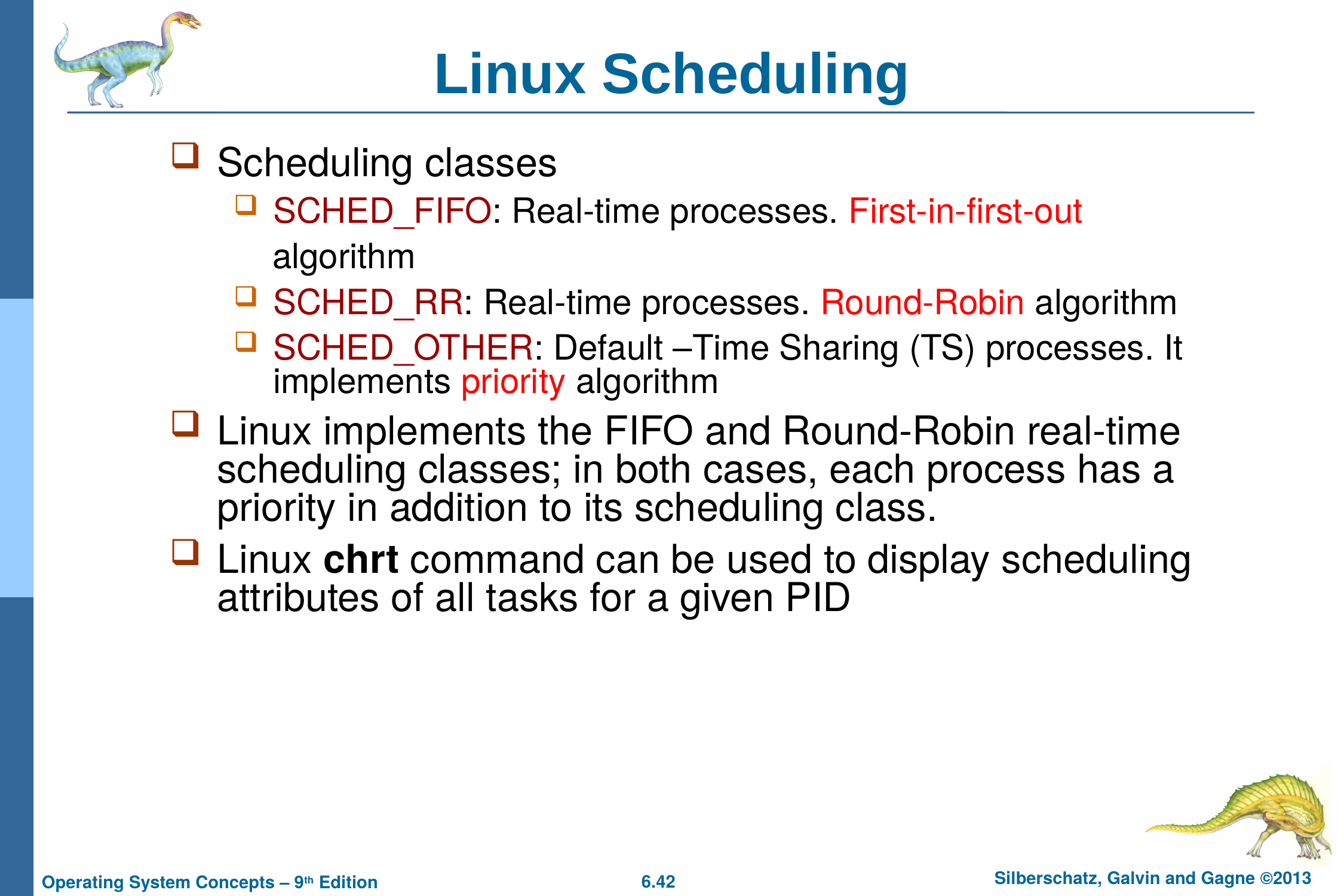

# Linux Scheduling
Scheduling classes
SCHED_FIFO: Real-time processes. First-in-first-out
    algorithm
SCHED_RR: Real-time processes. Round-Robin algorithm
SCHED_OTHER: Default –Time Sharing (TS) processes. It implements priority algorithm
Linux implements the FIFO and Round-Robin real-time scheduling classes; in both cases, each process has a priority in addition to its scheduling class.
Linux chrt command can be used to display scheduling attributes of all tasks for a given PID